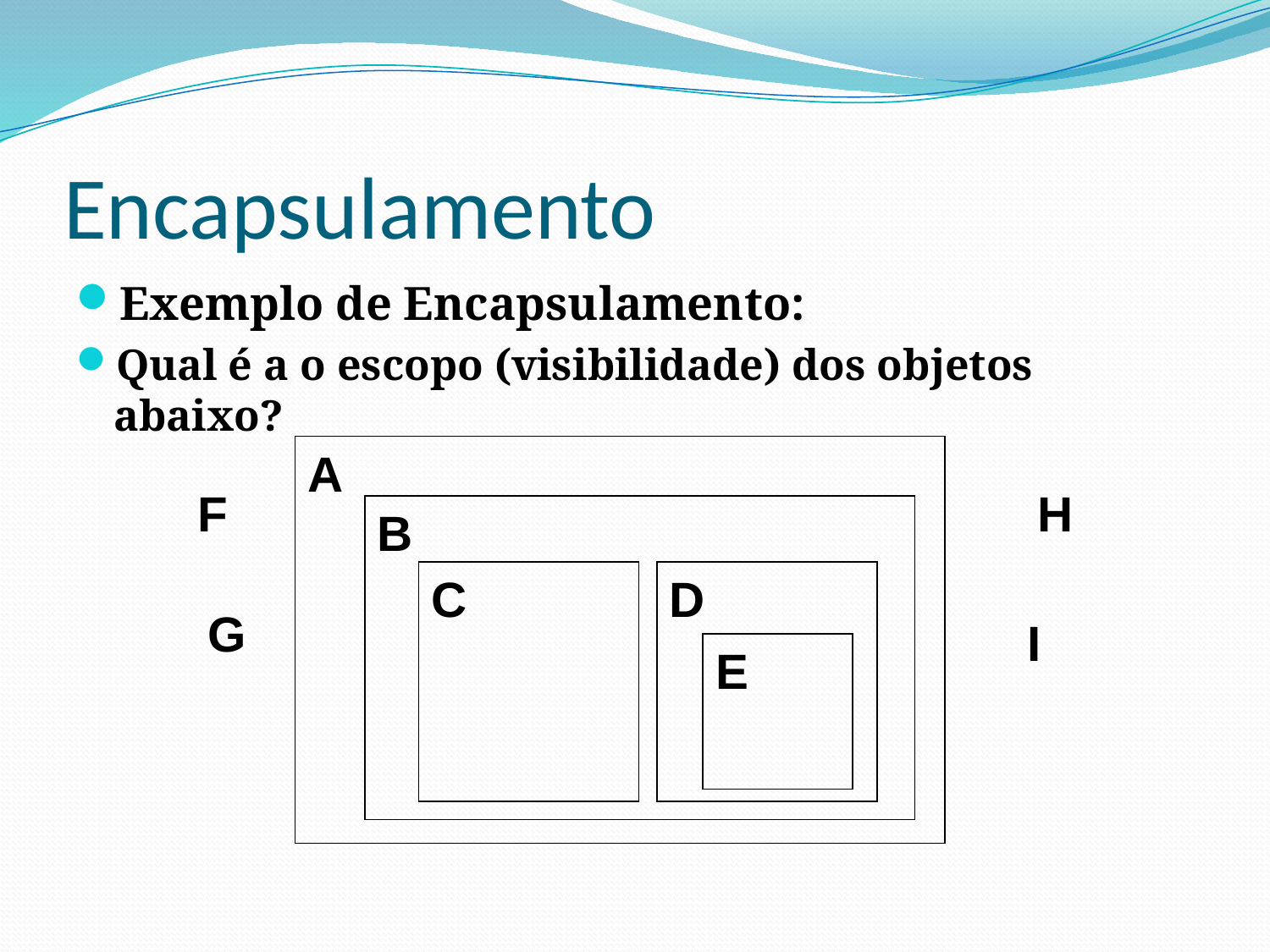

Encapsulamento
Exemplo de Encapsulamento:
Qual é a o escopo (visibilidade) dos objetos abaixo?
A

F
H
B

C

D

G
I
E